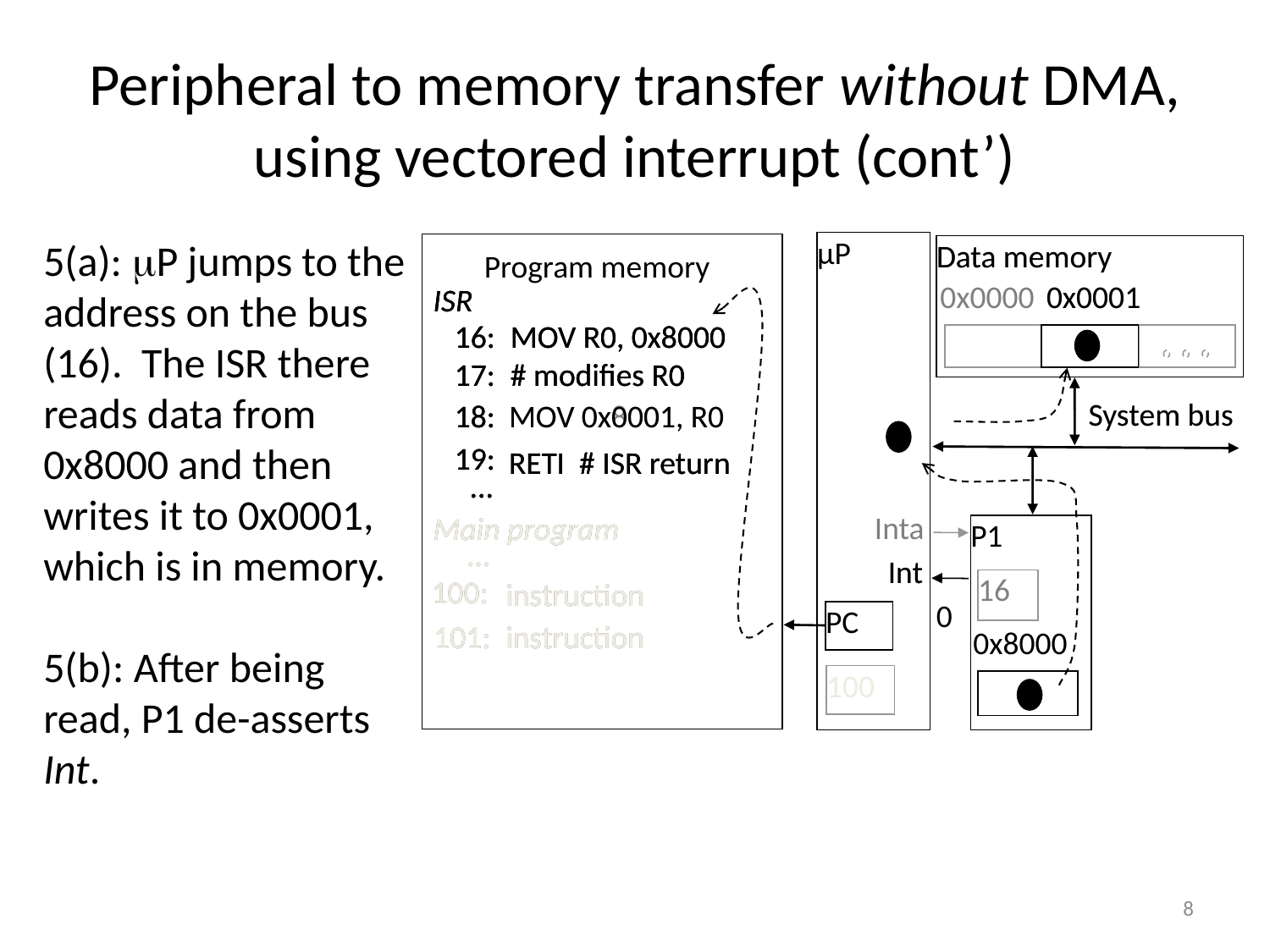

# Peripheral to memory transfer without DMA, using vectored interrupt (cont’)
μP

Data memory
Program memory
0x0000
0x0001
ISR
16:
MOV R0, 0x8000

17:
# modifies R0

System bus
18:
MOV 0x8001, R0
19:
RETI  # ISR return

...
Main program
P1
...
Int
16
100:
instruction

PC
101:
instruction
0x8000

Inta

Data memory
0x0001
ISR
16:
MOV R0, 0x8000
17:
# modifies R0
18:
19:
...
Main program
...
100:
instruction
101:
instruction
RETI  # ISR return

System bus

P1
0x8000

ISR
16:
MOV R0, 0x8000
17:
# modifies R0
18:
MOV 0x0001, R0
19:
...
Main program
...
100:
instruction
101:
instruction
RETI  # ISR return
Int

0
100
5(a): μP jumps to the address on the bus (16).  The ISR there reads data from 0x8000 and then writes it to 0x0001, which is in memory.

5(b): After being read, P1 de-asserts Int.

8